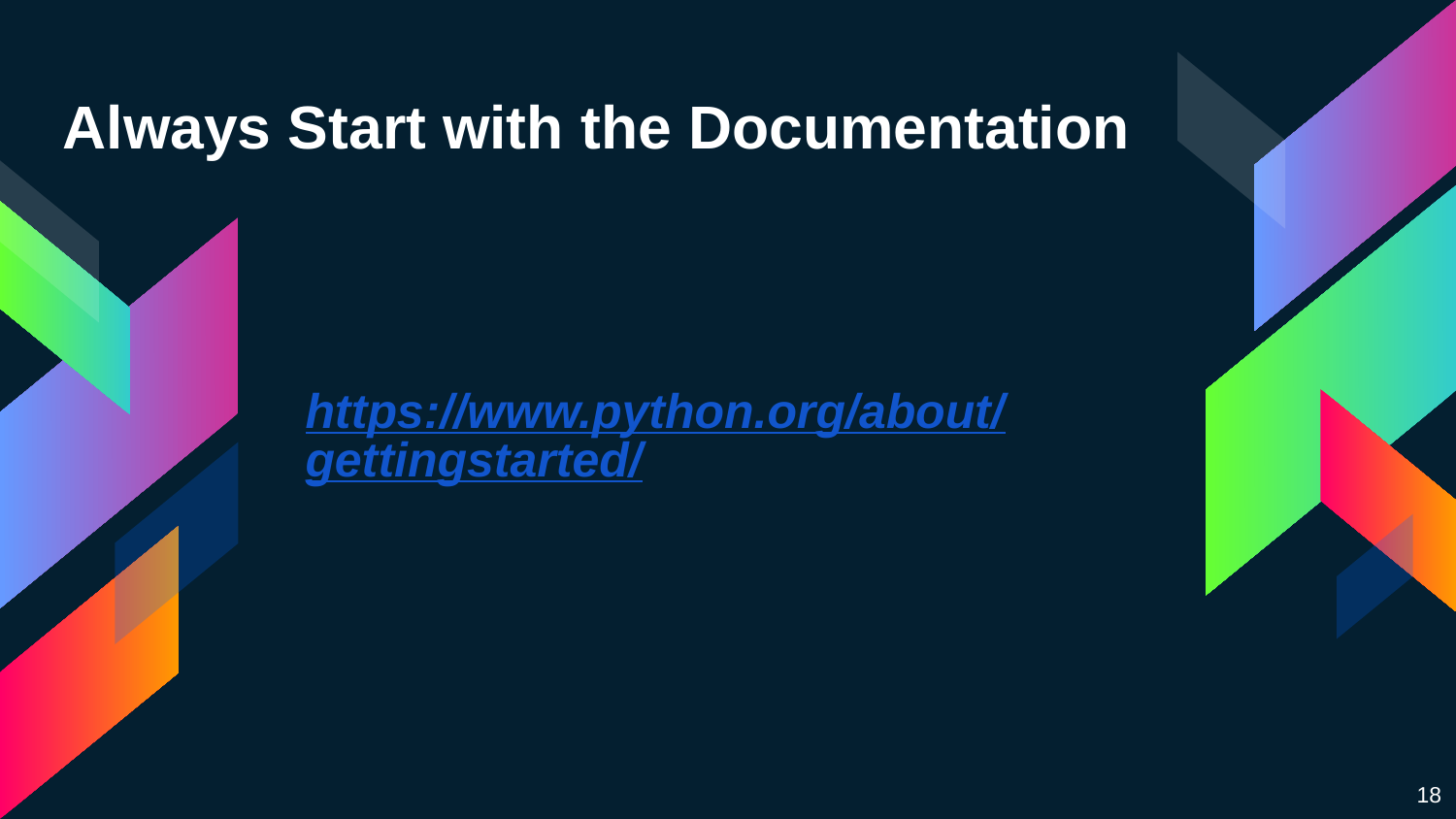

Always Start with the Documentation
https://www.python.org/about/gettingstarted/
18